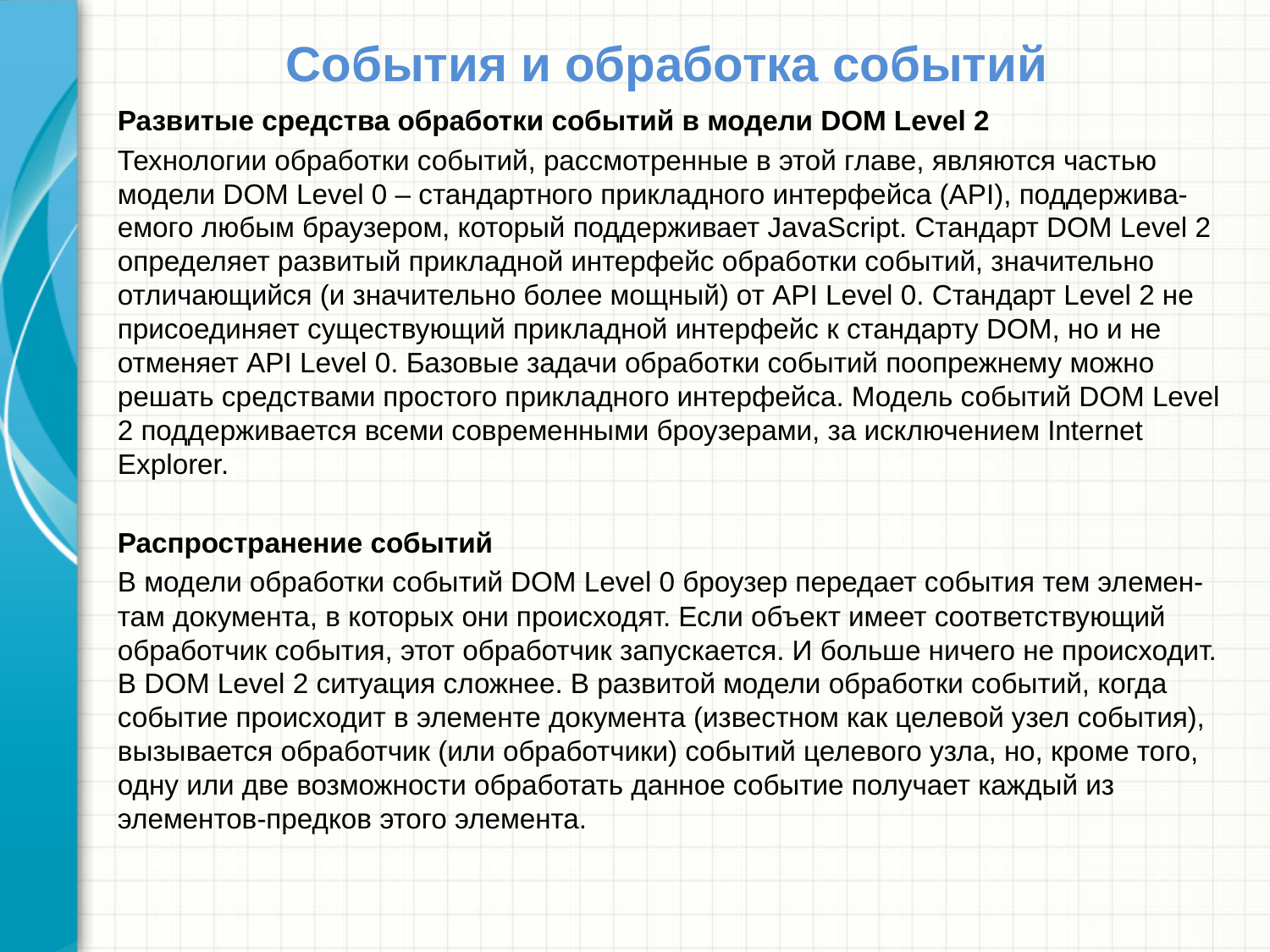

# События и обработка событий
Развитые средства обработки событий в модели DOM Level 2
Технологии обработки событий, рассмотренные в этой главе, являются частью модели DOM Level 0 – стандартного прикладного интерфейса (API), поддержива-емого любым браузером, который поддерживает JavaScript. Стандарт DOM Level 2 определяет развитый прикладной интерфейс обработки событий, значительно отличающийся (и значительно более мощный) от API Level 0. Стандарт Level 2 не присоединяет существующий прикладной интерфейс к стандарту DOM, но и не отменяет API Level 0. Базовые задачи обработки событий поопрежнему можно решать средствами простого прикладного интерфейса. Модель событий DOM Level 2 поддерживается всеми современными броузерами, за исключением Internet Explorer.

Распространение событий
В модели обработки событий DOM Level 0 броузер передает события тем элемен-там документа, в которых они происходят. Если объект имеет соответствующий обработчик события, этот обработчик запускается. И больше ничего не происходит. В DOM Level 2 ситуация сложнее. В развитой модели обработки событий, когда событие происходит в элементе документа (известном как целевой узел события), вызывается обработчик (или обработчики) событий целевого узла, но, кроме того, одну или две возможности обработать данное событие получает каждый из элементов-предков этого элемента.